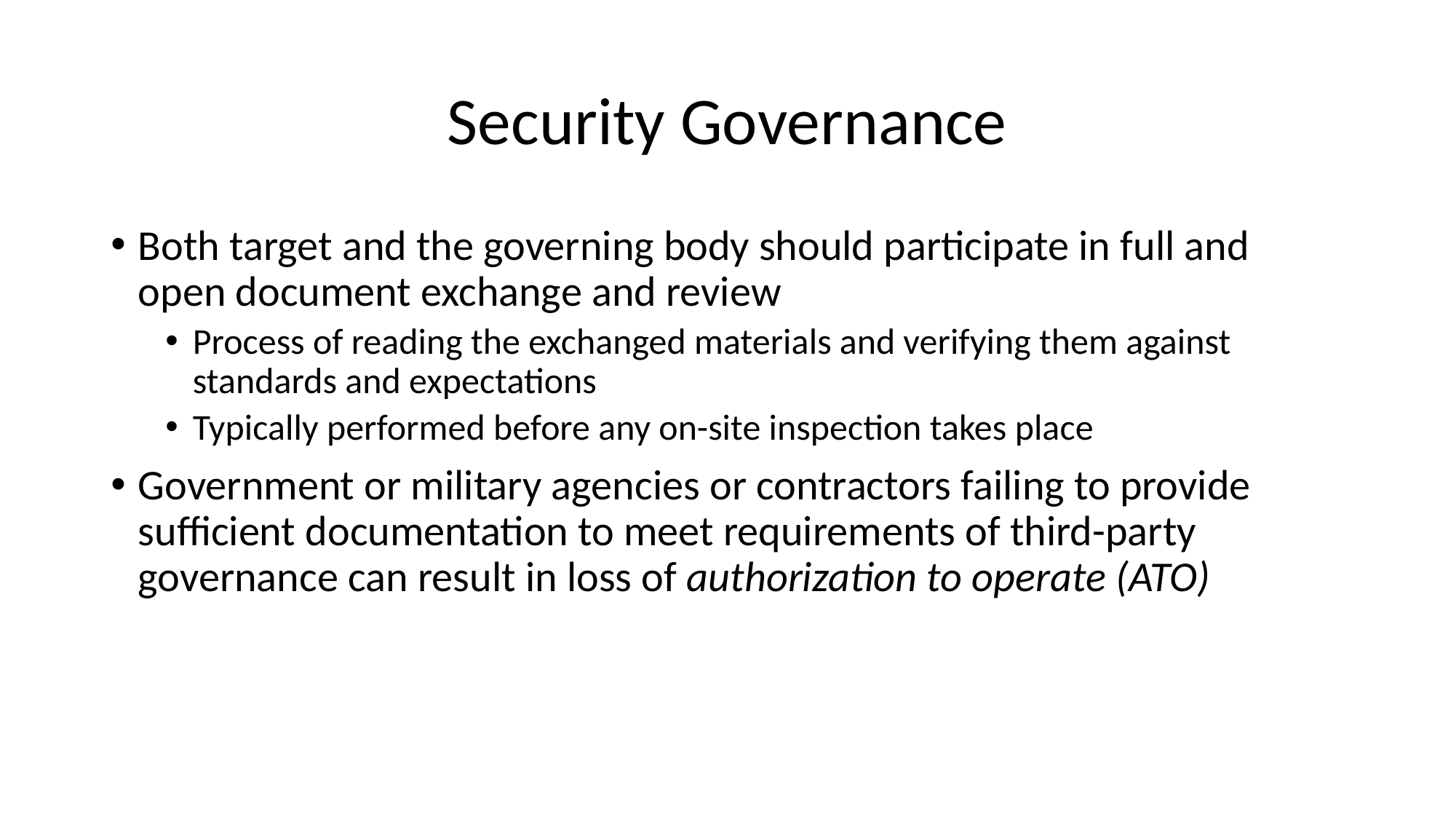

# Security Governance
Both target and the governing body should participate in full and open document exchange and review
Process of reading the exchanged materials and verifying them against standards and expectations
Typically performed before any on-site inspection takes place
Government or military agencies or contractors failing to provide sufficient documentation to meet requirements of third-party governance can result in loss of authorization to operate (ATO)